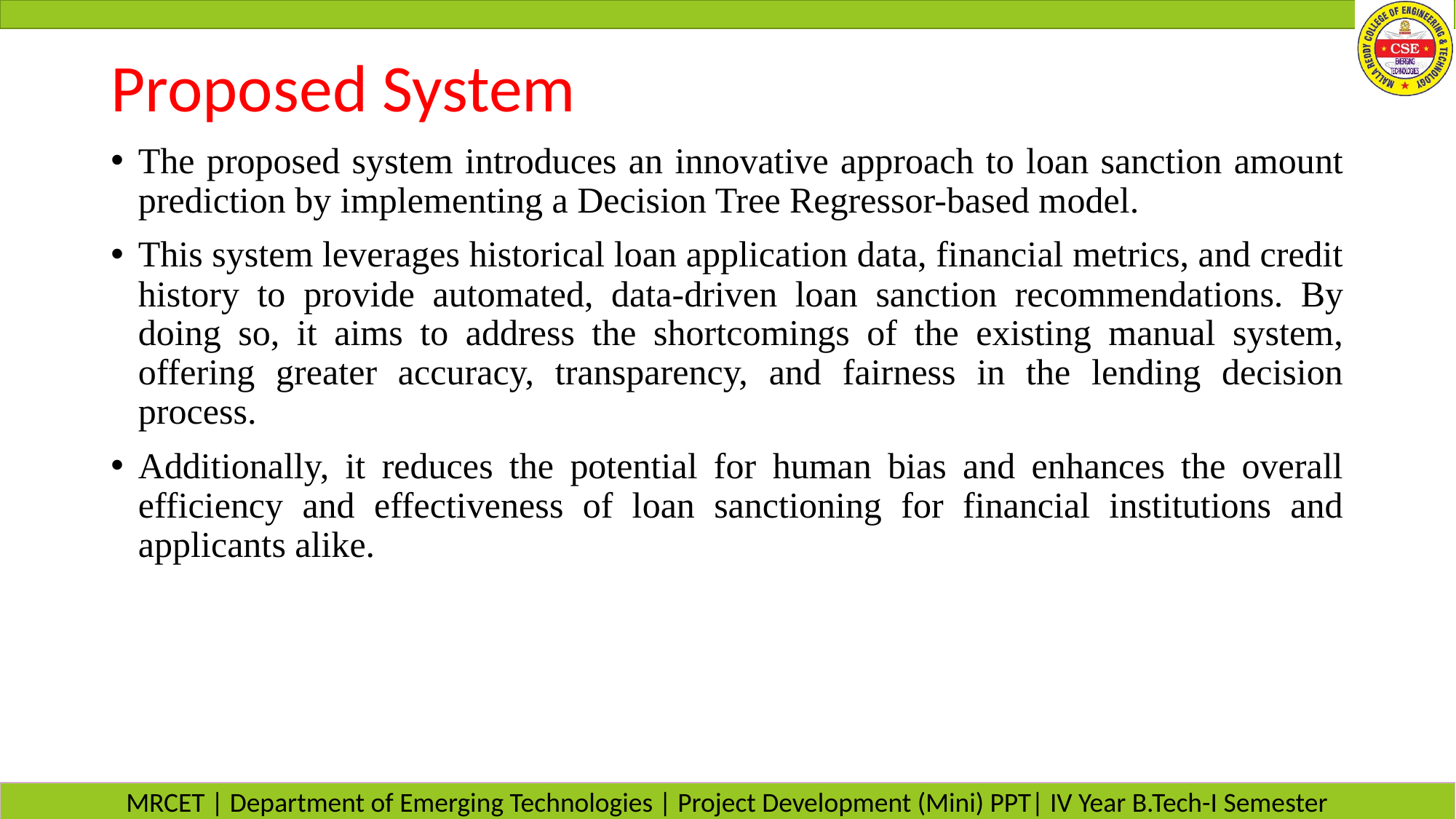

# Proposed System
The proposed system introduces an innovative approach to loan sanction amount prediction by implementing a Decision Tree Regressor-based model.
This system leverages historical loan application data, financial metrics, and credit history to provide automated, data-driven loan sanction recommendations. By doing so, it aims to address the shortcomings of the existing manual system, offering greater accuracy, transparency, and fairness in the lending decision process.
Additionally, it reduces the potential for human bias and enhances the overall efficiency and effectiveness of loan sanctioning for financial institutions and applicants alike.